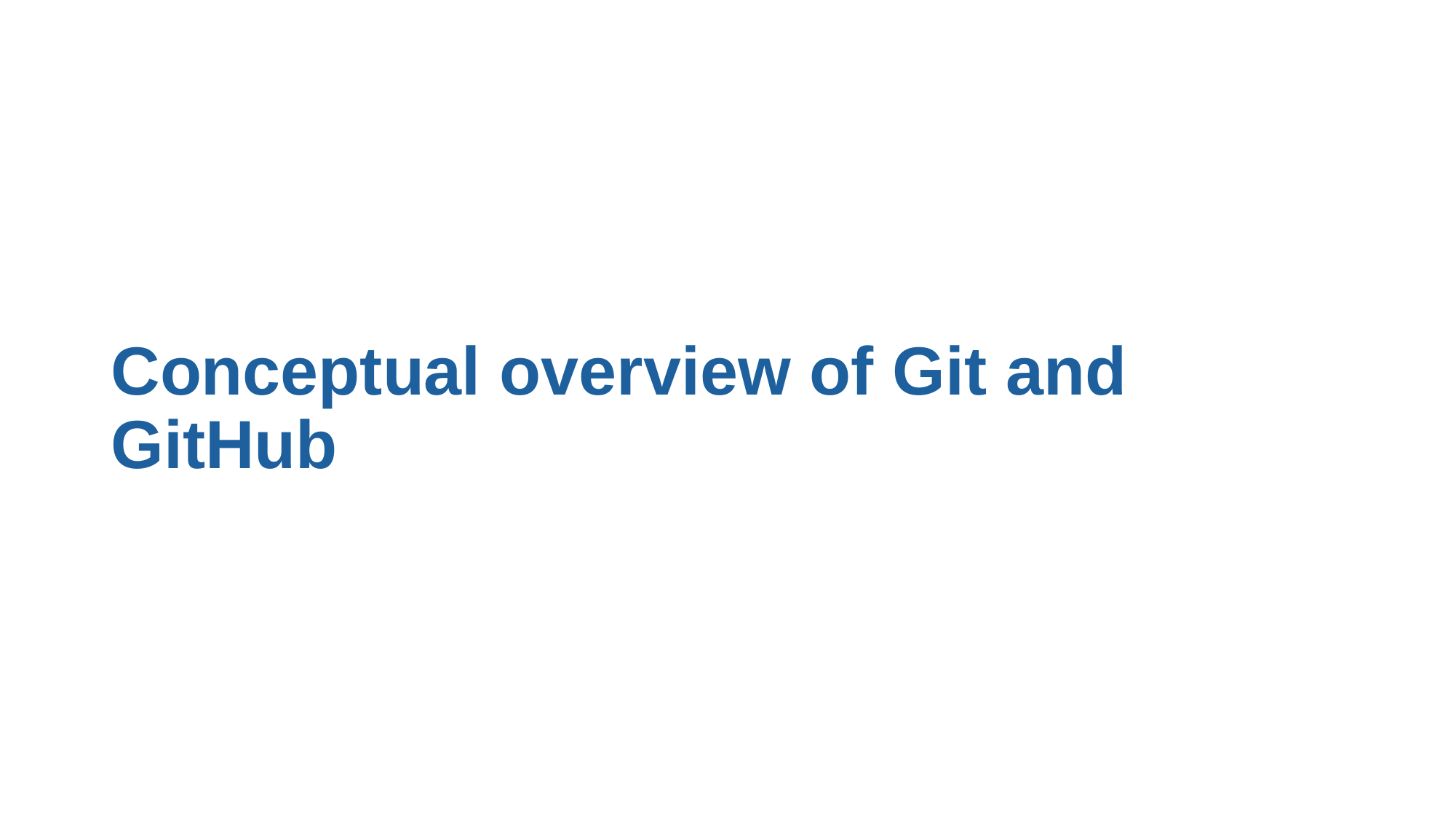

# Conceptual overview of Git and GitHub